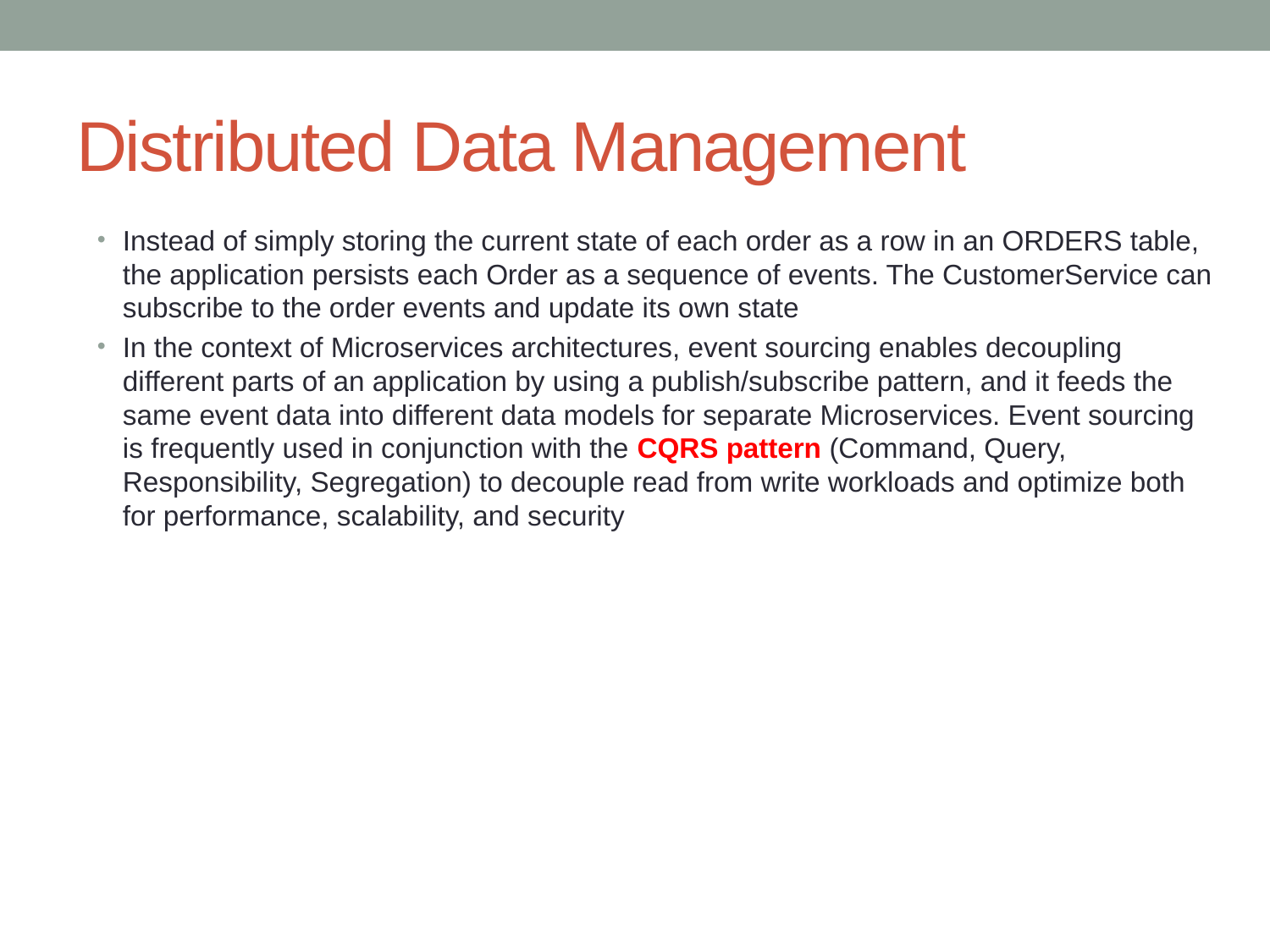

# Distributed Data Management
Instead of simply storing the current state of each order as a row in an ORDERS table, the application persists each Order as a sequence of events. The CustomerService can subscribe to the order events and update its own state
In the context of Microservices architectures, event sourcing enables decoupling different parts of an application by using a publish/subscribe pattern, and it feeds the same event data into different data models for separate Microservices. Event sourcing is frequently used in conjunction with the CQRS pattern (Command, Query, Responsibility, Segregation) to decouple read from write workloads and optimize both for performance, scalability, and security